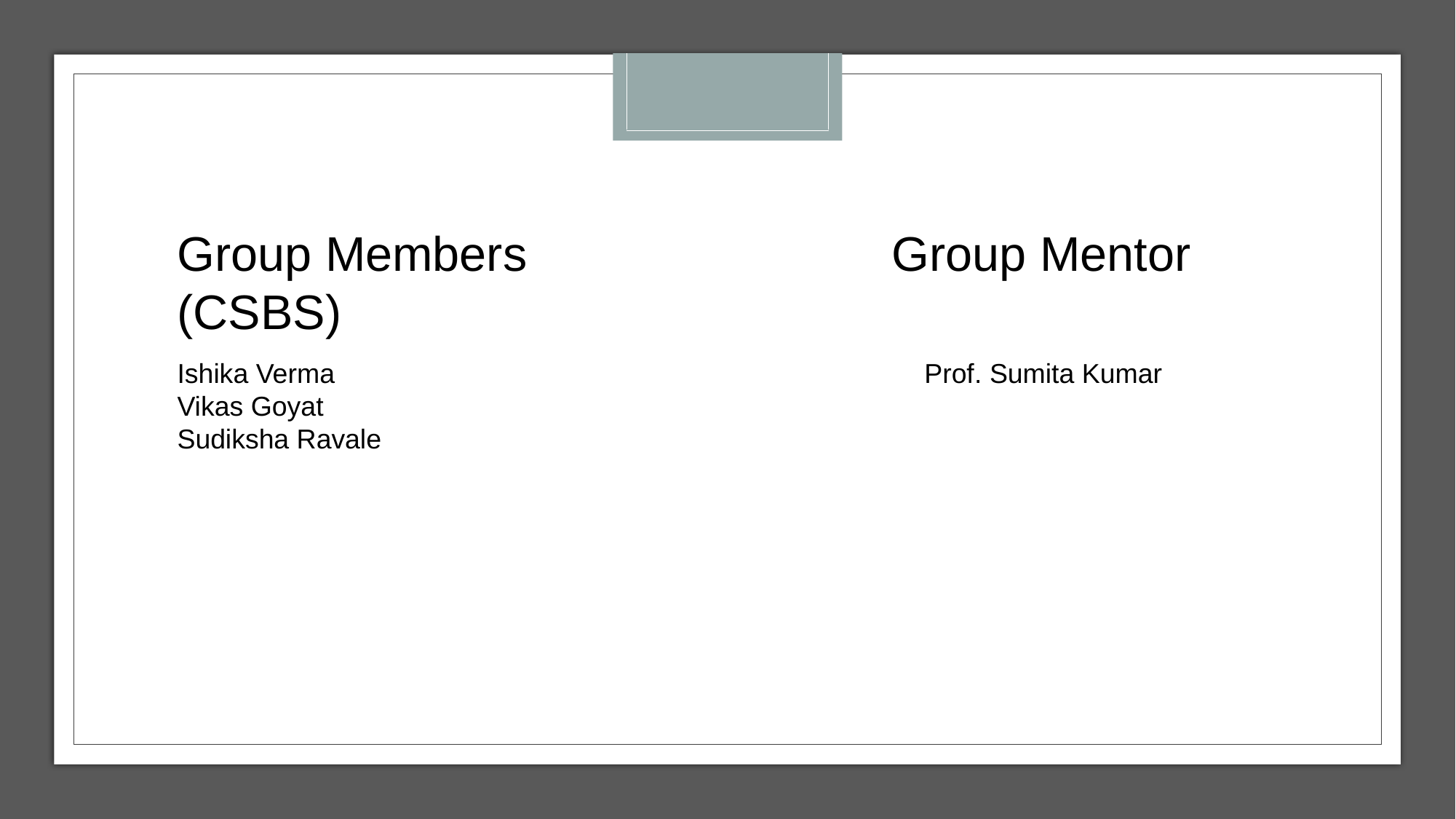

Group Members
(CSBS)
Group Mentor
Ishika Verma
Vikas Goyat
Sudiksha Ravale
Prof. Sumita Kumar